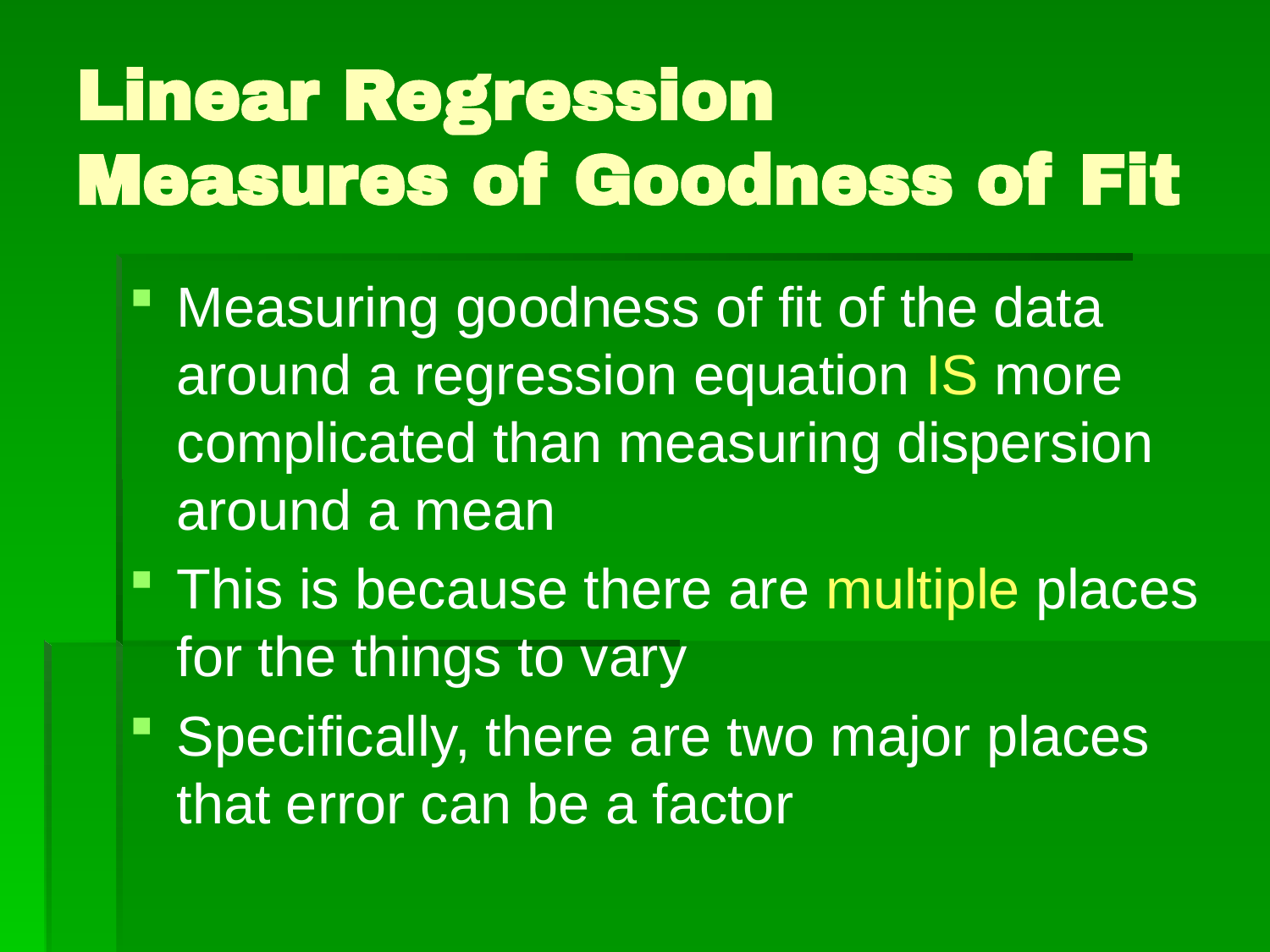

# Linear Regression Measures of Goodness of Fit
Measuring goodness of fit of the data around a regression equation IS more complicated than measuring dispersion around a mean
This is because there are multiple places for the things to vary
Specifically, there are two major places that error can be a factor